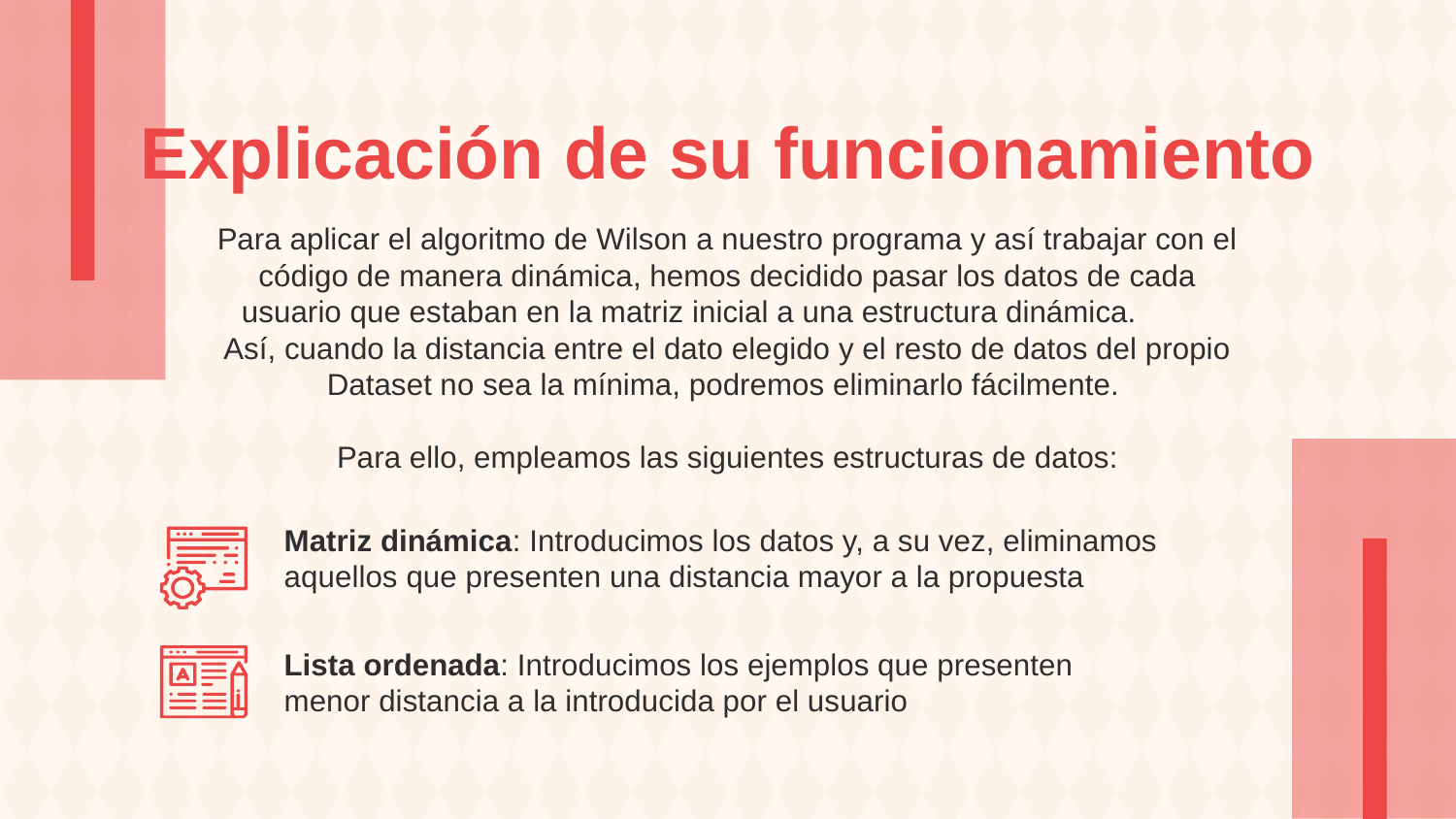

Explicación de su funcionamiento
Para aplicar el algoritmo de Wilson a nuestro programa y así trabajar con el código de manera dinámica, hemos decidido pasar los datos de cada usuario que estaban en la matriz inicial a una estructura dinámica.          Así, cuando la distancia entre el dato elegido y el resto de datos del propio Dataset no sea la mínima, podremos eliminarlo fácilmente.

Para ello, empleamos las siguientes estructuras de datos:
Matriz dinámica: Introducimos los datos y, a su vez, eliminamos aquellos que presenten una distancia mayor a la propuesta

Lista ordenada: Introducimos los ejemplos que presenten menor distancia a la introducida por el usuario